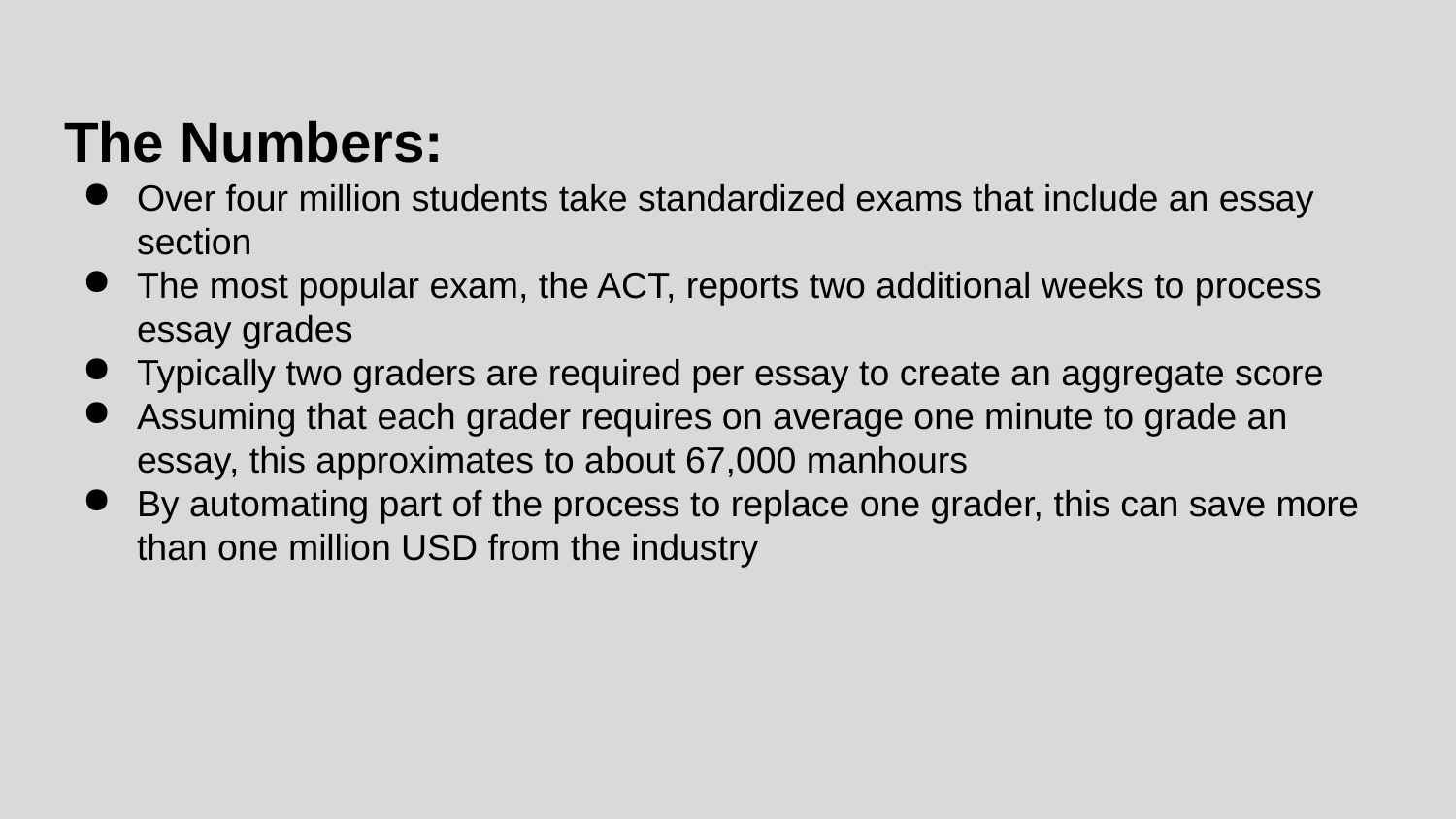

# The Numbers:
Over four million students take standardized exams that include an essay section
The most popular exam, the ACT, reports two additional weeks to process essay grades
Typically two graders are required per essay to create an aggregate score
Assuming that each grader requires on average one minute to grade an essay, this approximates to about 67,000 manhours
By automating part of the process to replace one grader, this can save more than one million USD from the industry